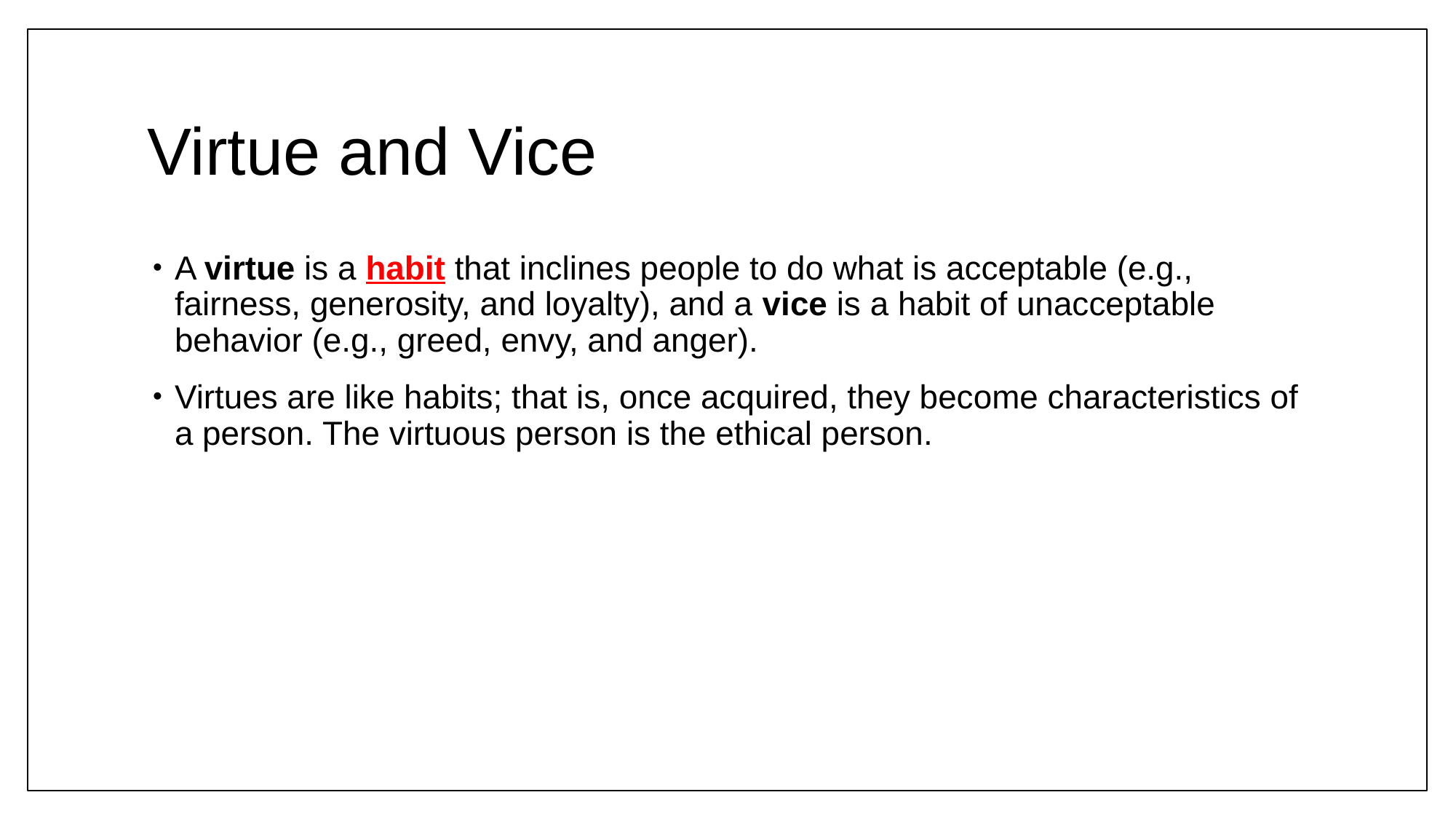

# Virtue and Vice
A virtue is a habit that inclines people to do what is acceptable (e.g., fairness, generosity, and loyalty), and a vice is a habit of unacceptable behavior (e.g., greed, envy, and anger).
Virtues are like habits; that is, once acquired, they become characteristics of a person. The virtuous person is the ethical person.